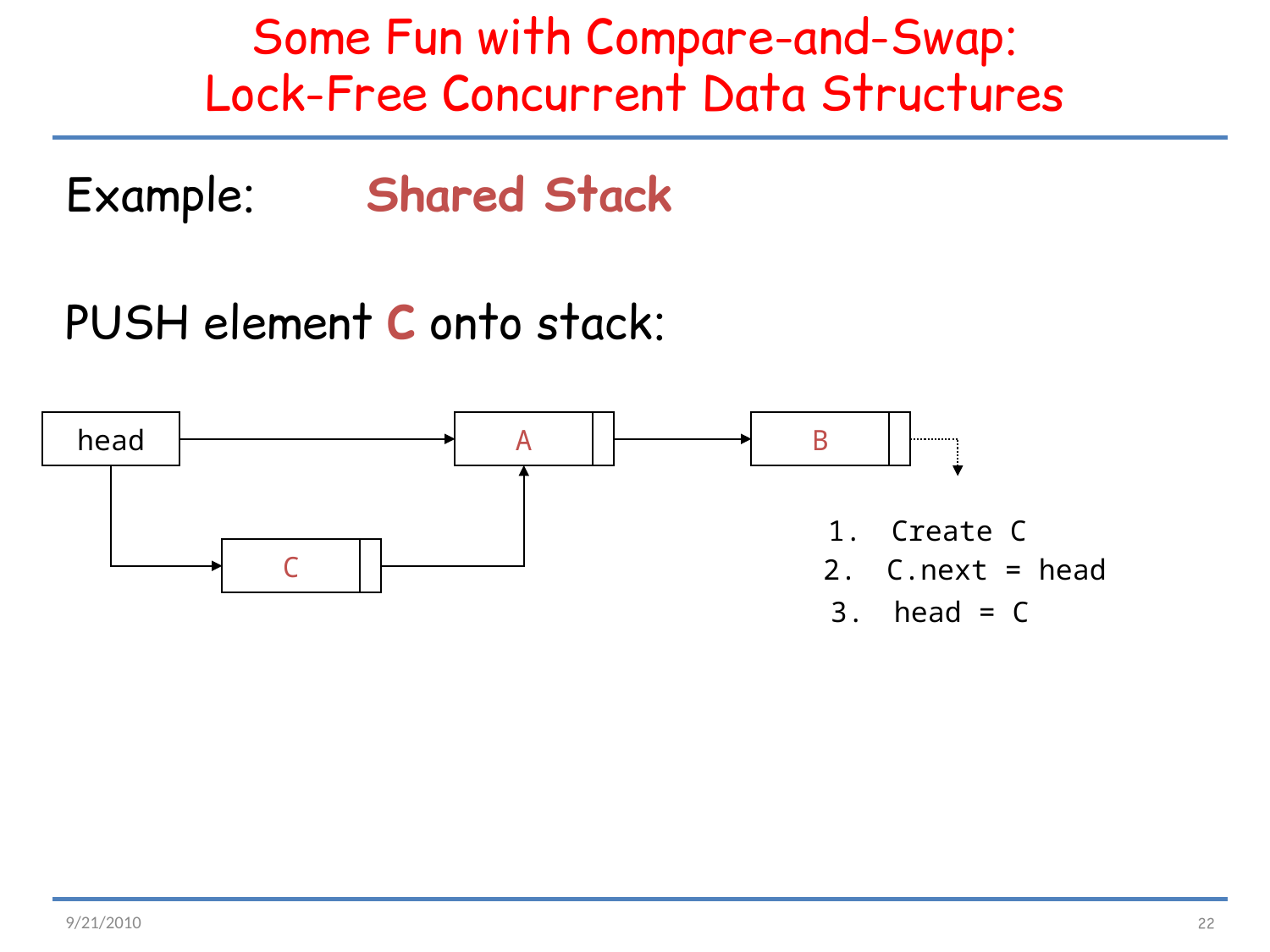

# Some Fun with Compare-and-Swap: Lock-Free Concurrent Data Structures
Example: 	Shared Stack

PUSH element C onto stack:
head
A

B

Create C
C

C.next = head
head = C
22
9/21/2010